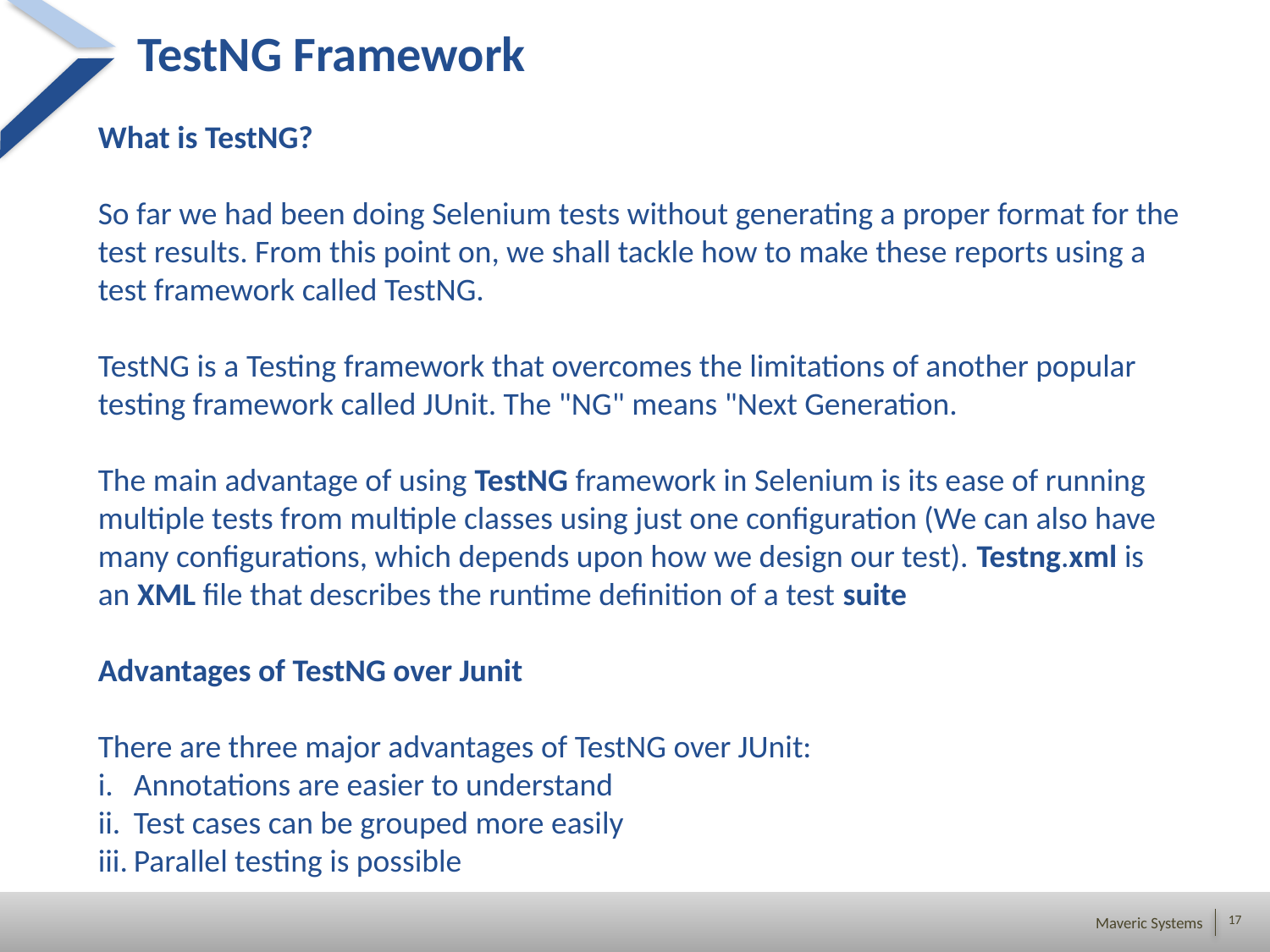

# TestNG Framework
What is TestNG?

So far we had been doing Selenium tests without generating a proper format for the test results. From this point on, we shall tackle how to make these reports using a test framework called TestNG.

TestNG is a Testing framework that overcomes the limitations of another popular testing framework called JUnit. The "NG" means "Next Generation.

The main advantage of using TestNG framework in Selenium is its ease of running multiple tests from multiple classes using just one configuration (We can also have many configurations, which depends upon how we design our test). Testng.xml is an XML file that describes the runtime definition of a test suite

Advantages of TestNG over Junit

There are three major advantages of TestNG over JUnit:
Annotations are easier to understand
Test cases can be grouped more easily
Parallel testing is possible